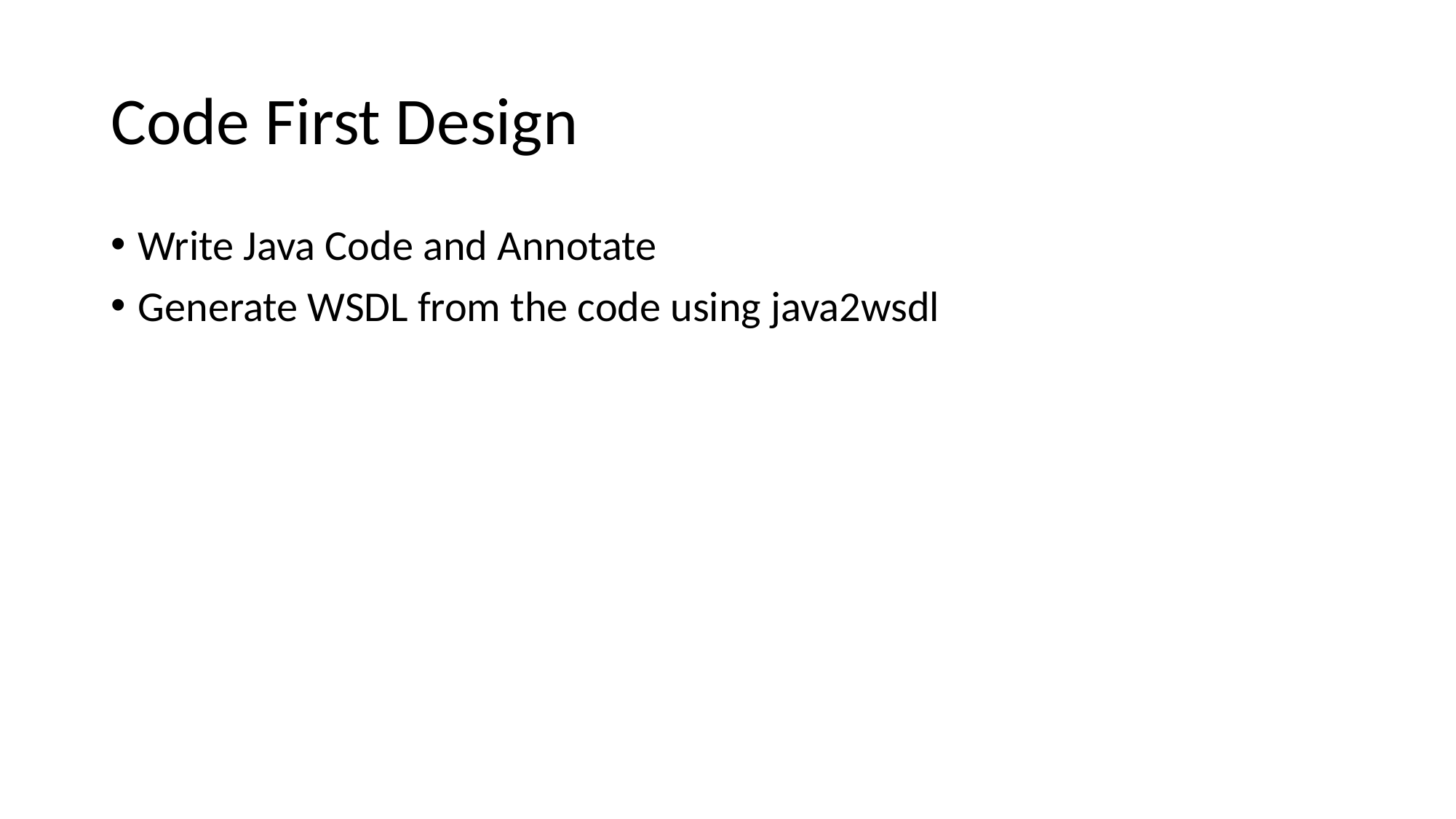

# Code First Design
Write Java Code and Annotate
Generate WSDL from the code using java2wsdl